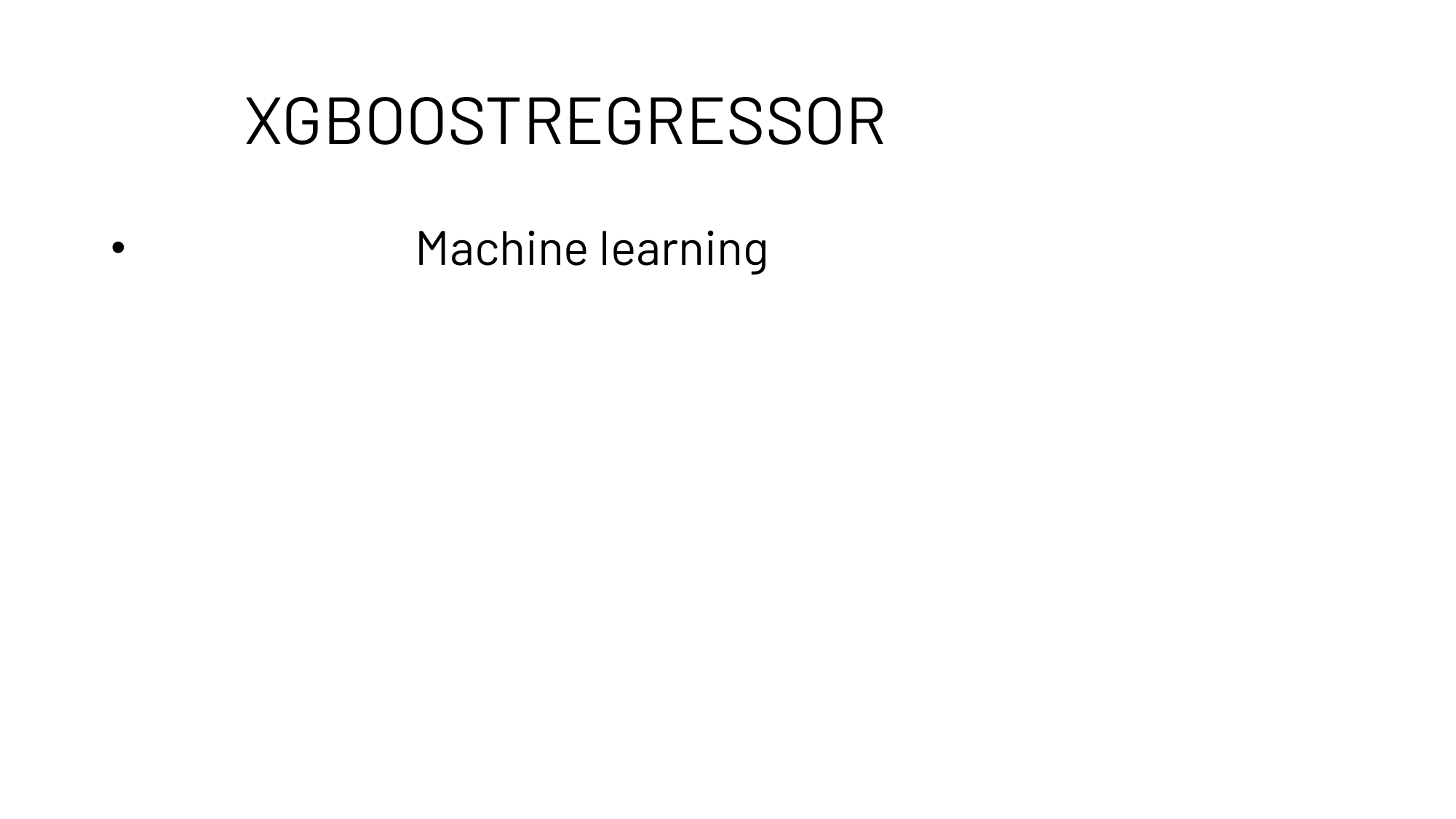

# XGBOOSTREGRESSOR
                                Machine learning